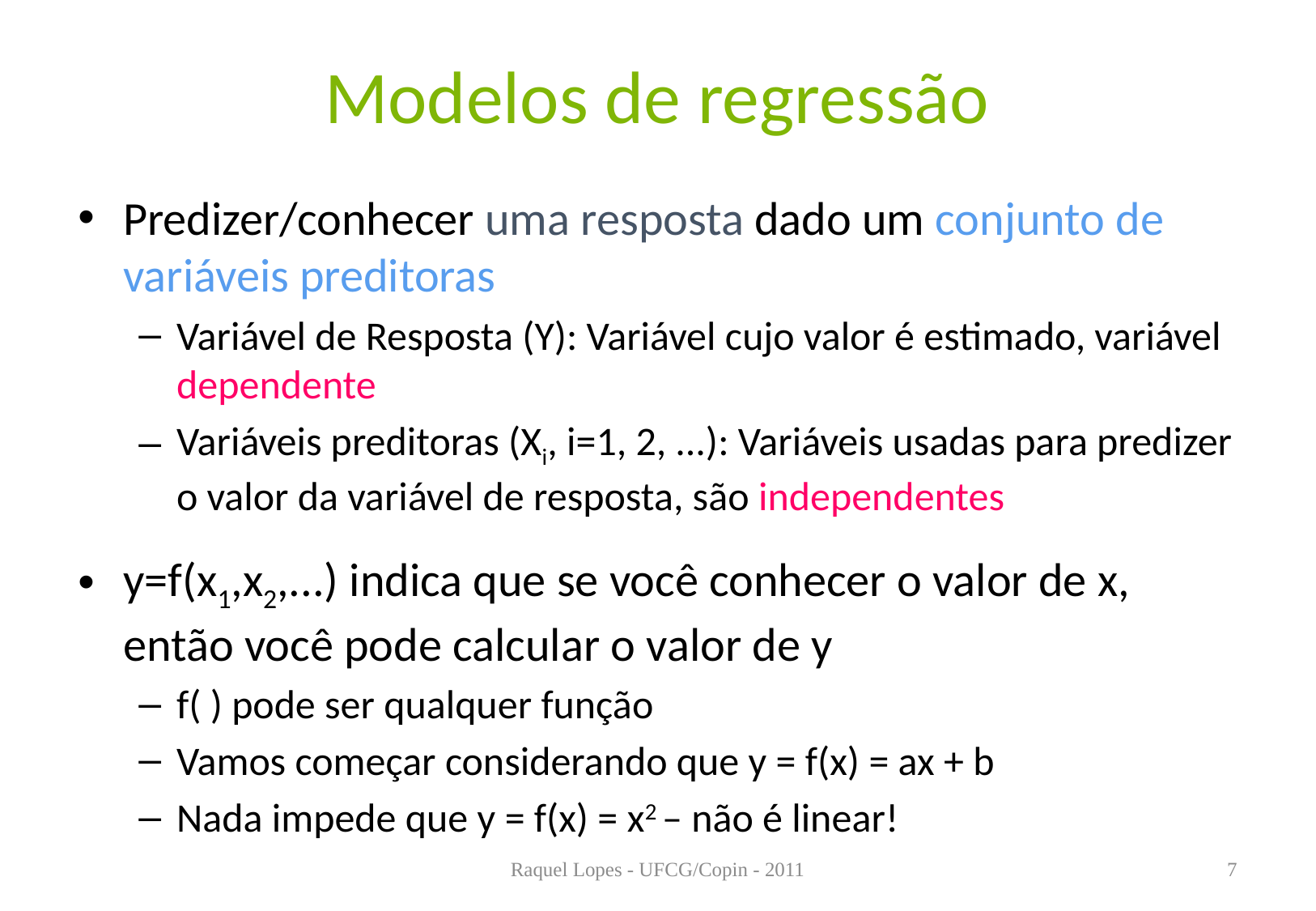

# Modelos de regressão
Predizer/conhecer uma resposta dado um conjunto de variáveis preditoras
Variável de Resposta (Y): Variável cujo valor é estimado, variável dependente
Variáveis preditoras (Xi, i=1, 2, ...): Variáveis usadas para predizer o valor da variável de resposta, são independentes
y=f(x1,x2,...) indica que se você conhecer o valor de x, então você pode calcular o valor de y
f( ) pode ser qualquer função
Vamos começar considerando que y = f(x) = ax + b
Nada impede que y = f(x) = x2 – não é linear!
Raquel Lopes - UFCG/Copin - 2011
7